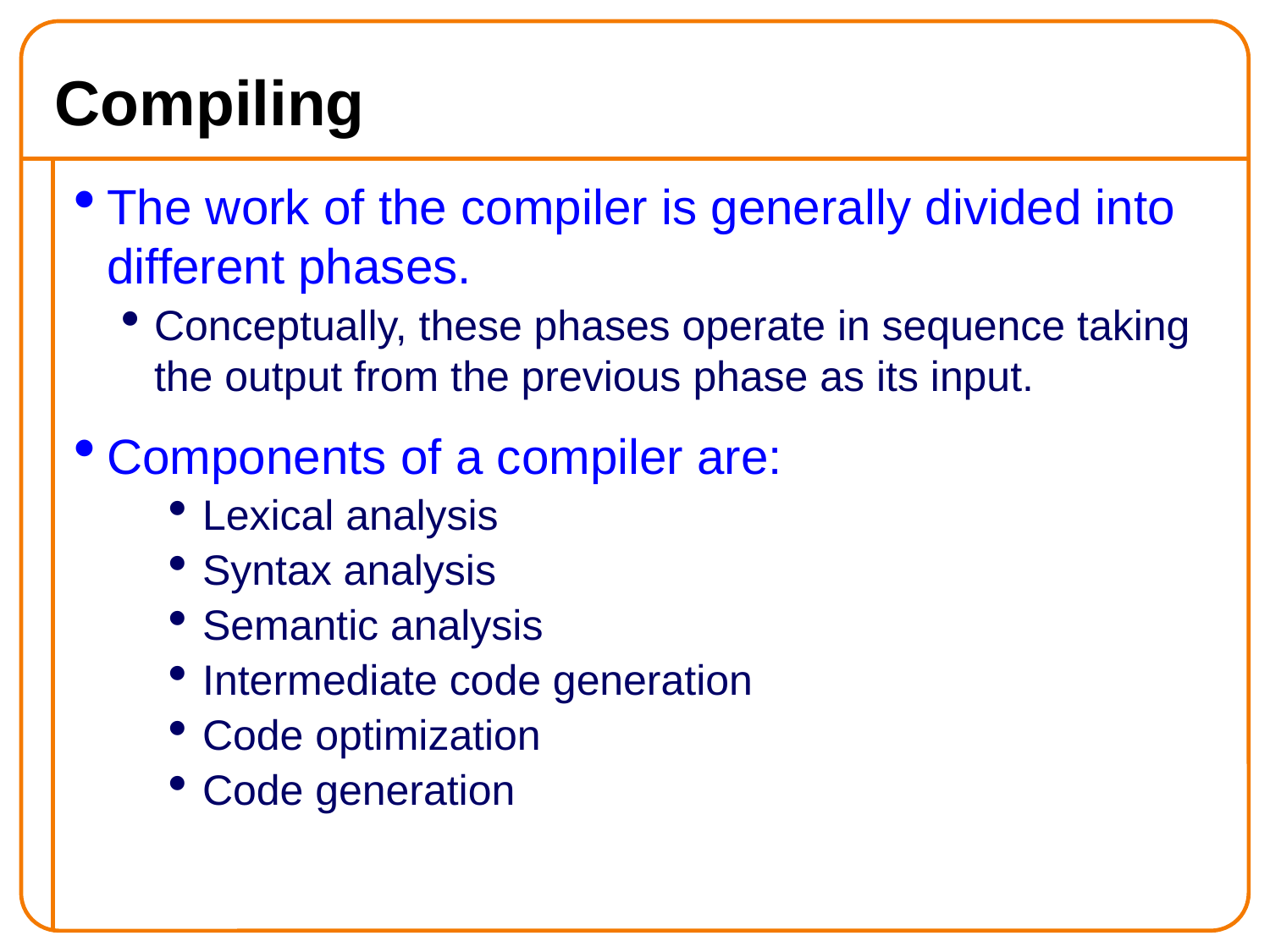

Compiling
The work of the compiler is generally divided into different phases.
Conceptually, these phases operate in sequence taking the output from the previous phase as its input.
Components of a compiler are:
Lexical analysis
Syntax analysis
Semantic analysis
Intermediate code generation
Code optimization
Code generation